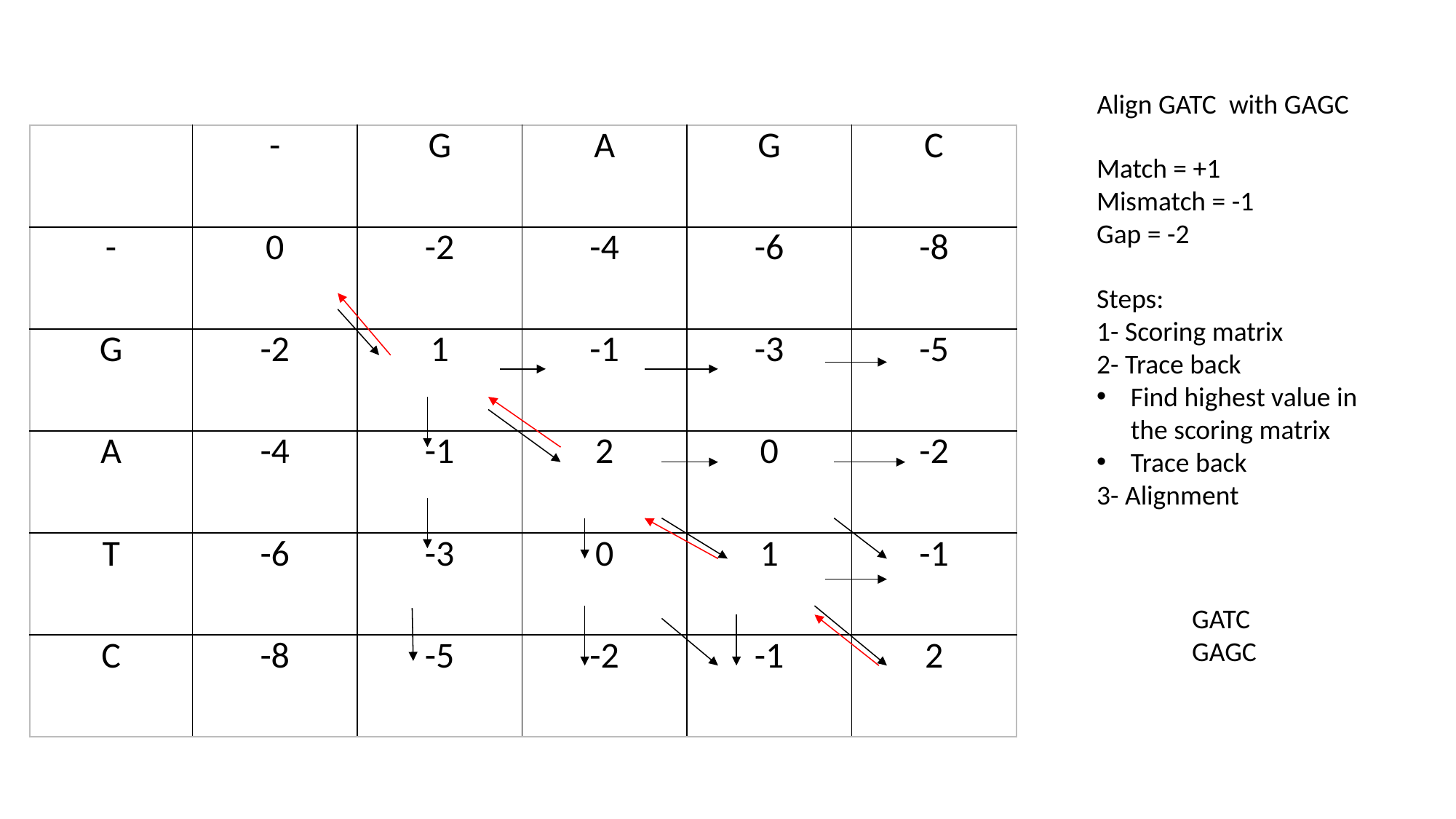

Align GATC  with GAGC
|  | - | G | A | G | C |
| --- | --- | --- | --- | --- | --- |
| - | 0 | -2 | -4 | -6 | -8 |
| G | -2 | 1 | -1 | -3 | -5 |
| A | -4 | -1 | 2 | 0 | -2 |
| T | -6 | -3 | 0 | 1 | -1 |
| C | -8 | -5 | -2 | -1 | 2 |
Match = +1
Mismatch = -1
Gap = -2
Steps:
1- Scoring matrix
2- Trace back
Find highest value in   the scoring matrix
Trace back
3- Alignment
GATC
GAGC